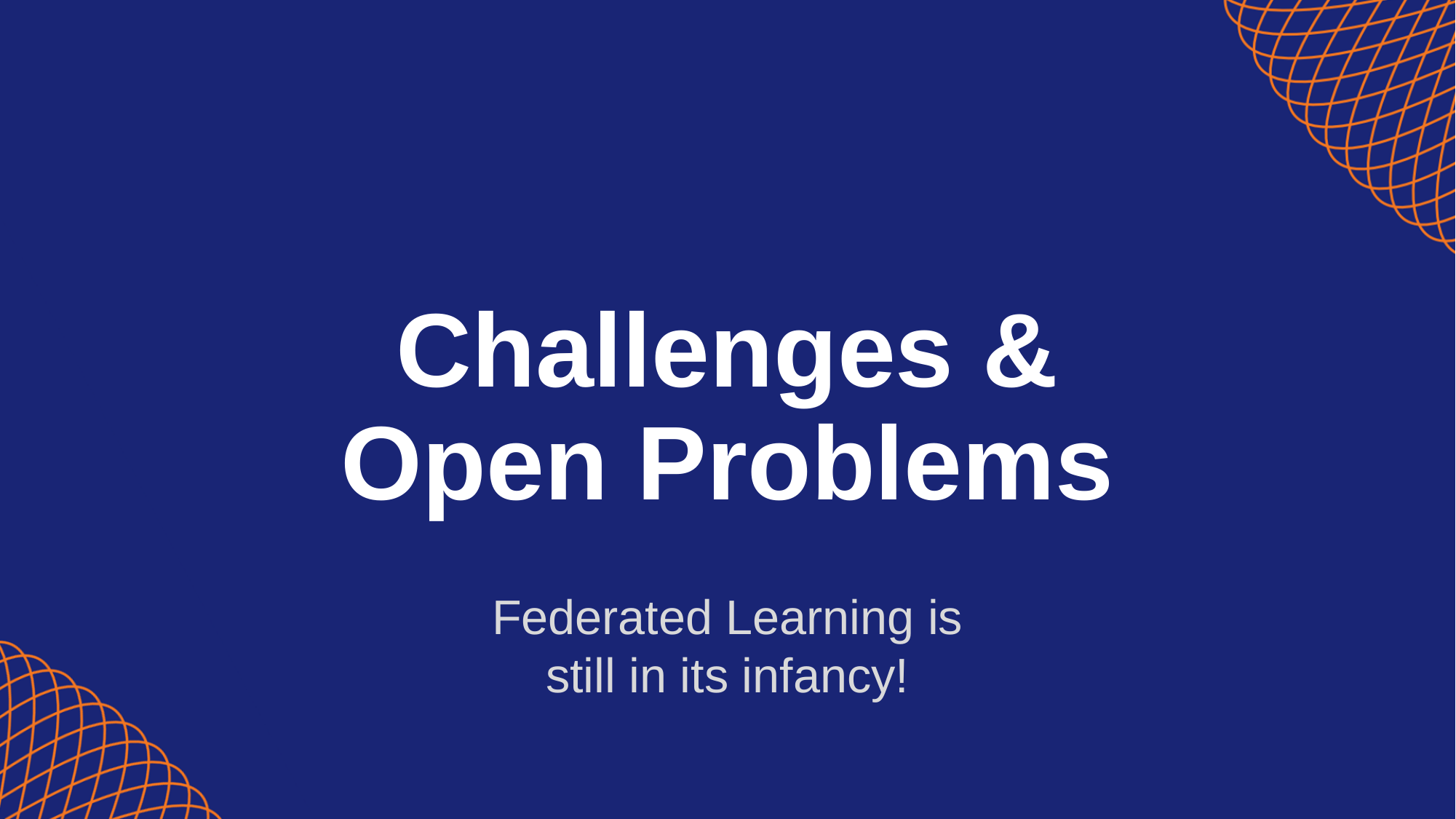

# Challenges & Open Problems
Federated Learning is still in its infancy!